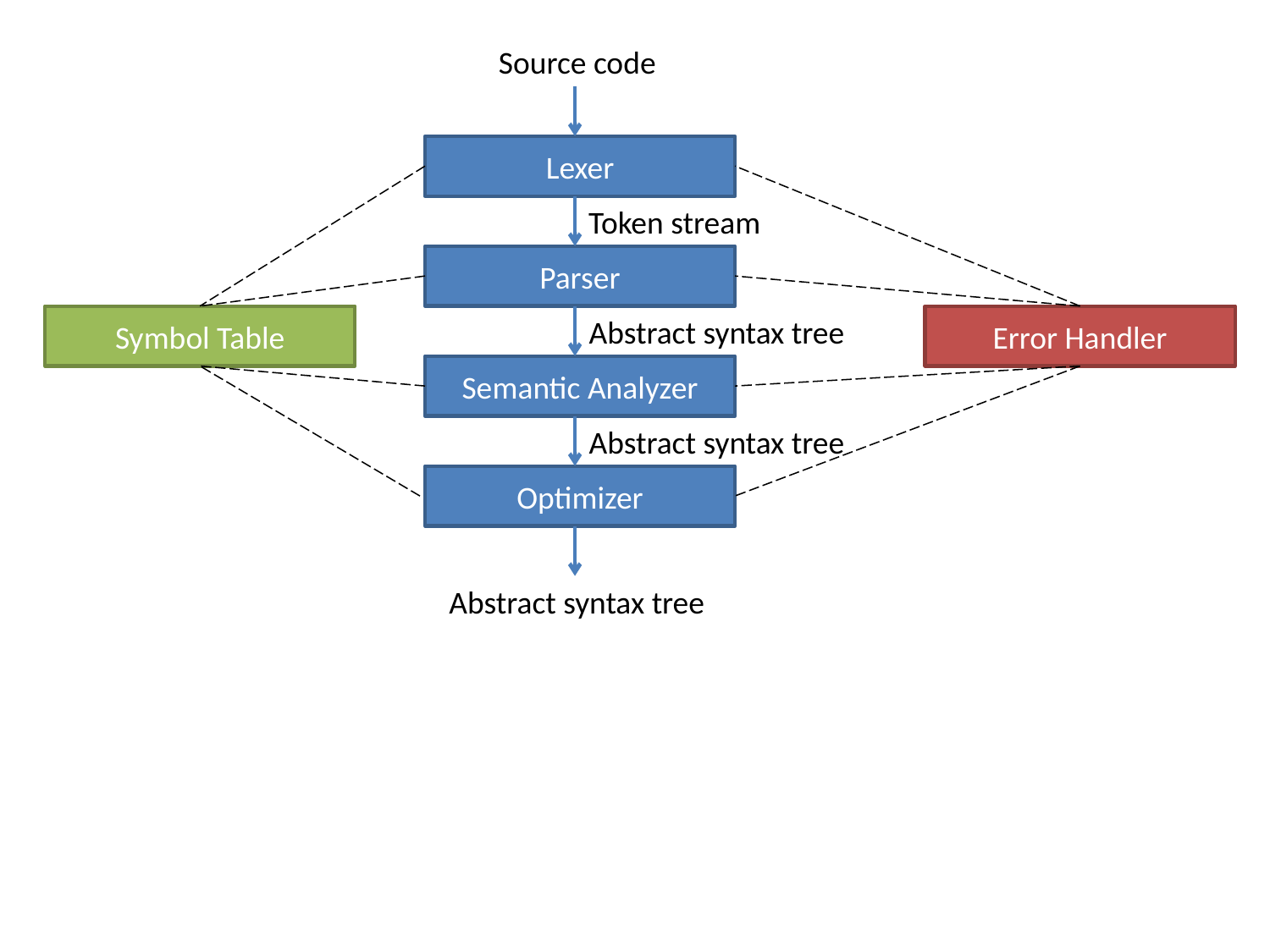

Source code
Lexer
Token stream
Parser
Symbol Table
Abstract syntax tree
Error Handler
Semantic Analyzer
Abstract syntax tree
Optimizer
Abstract syntax tree